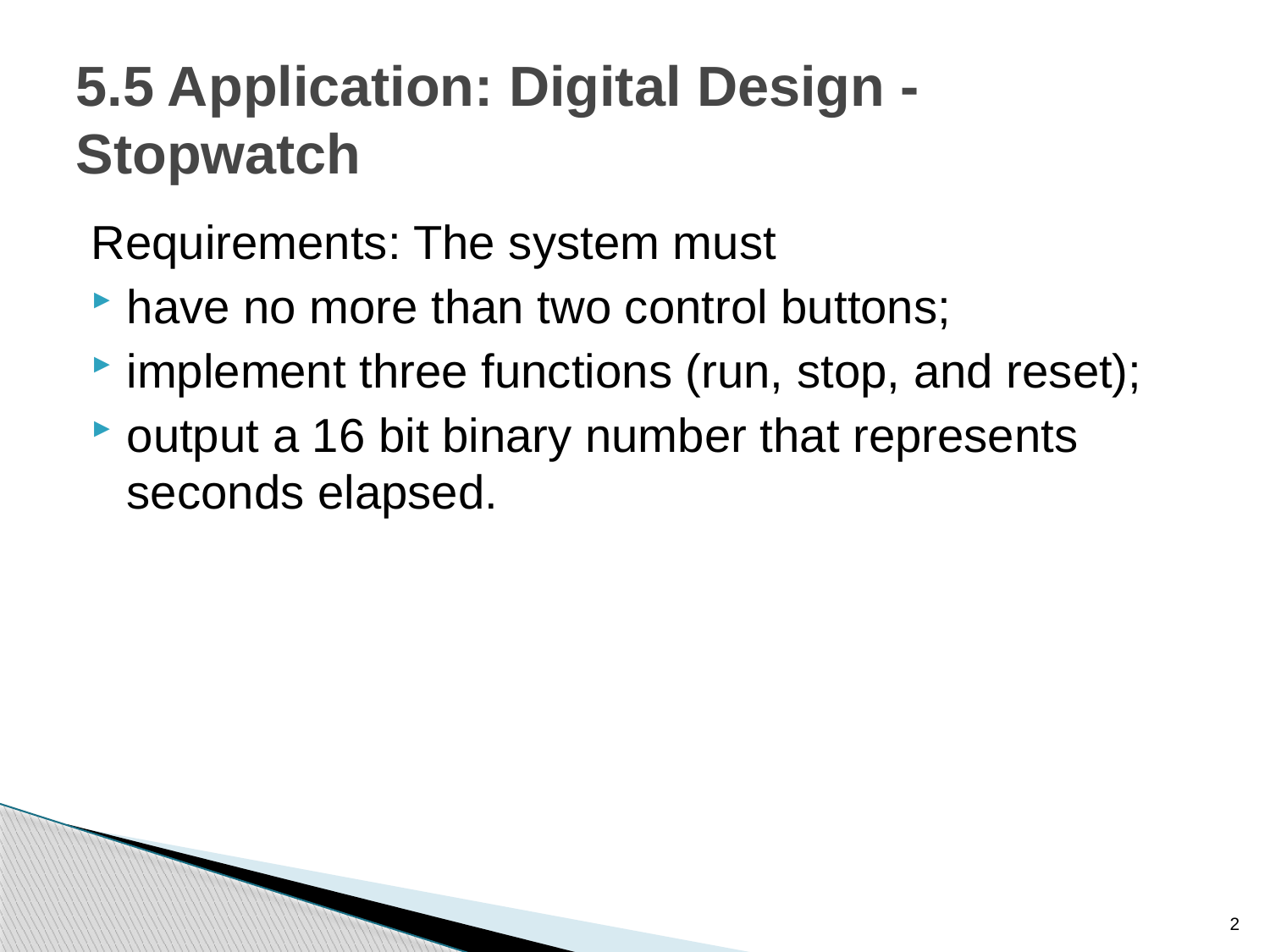

# 5.5 Application: Digital Design - Stopwatch
Requirements: The system must
have no more than two control buttons;
implement three functions (run, stop, and reset);
output a 16 bit binary number that represents seconds elapsed.
2